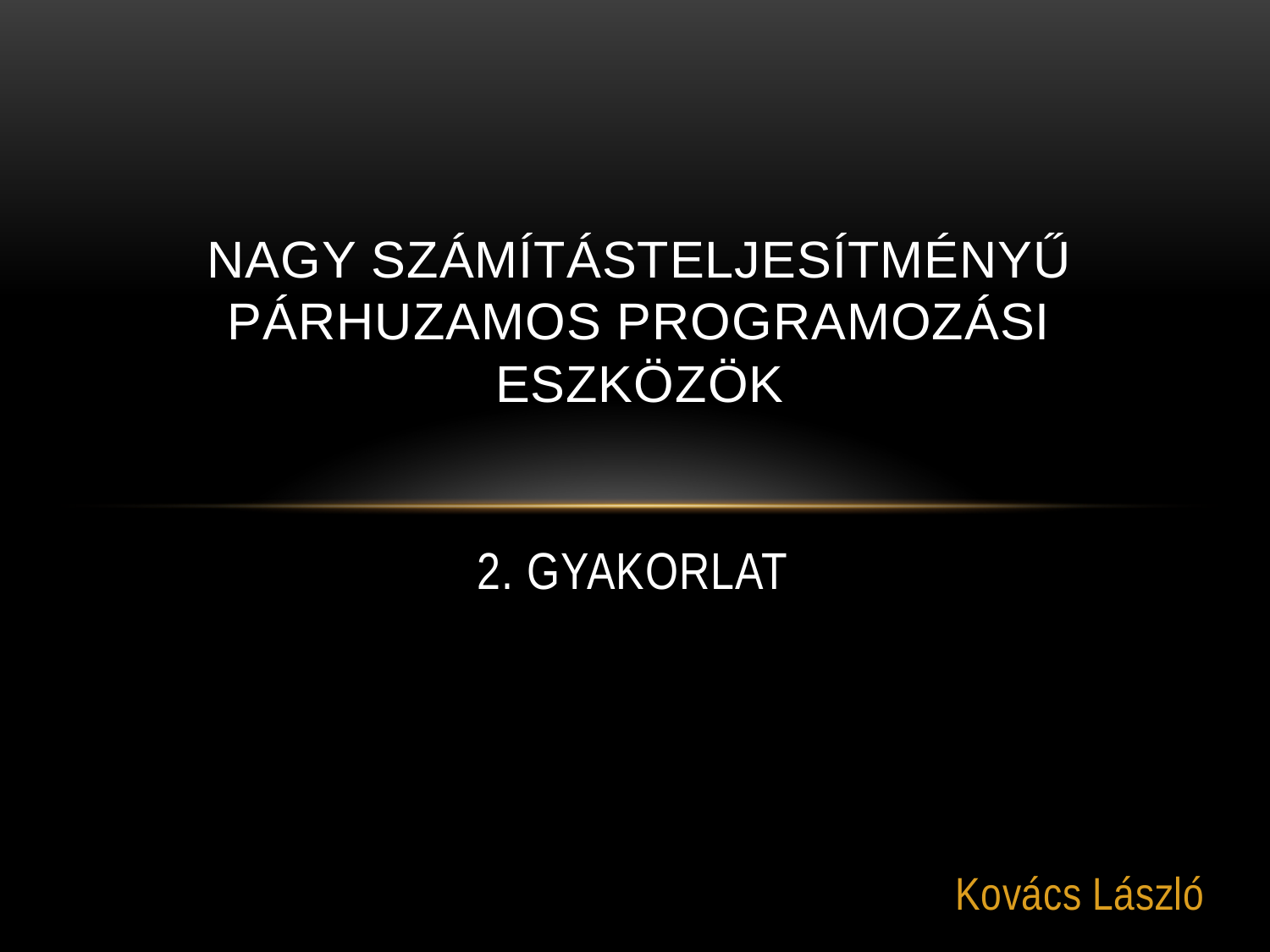

# Nagy számításteljesítményű párhuzamos programozási eszközök 2. gyakorlat
Kovács László